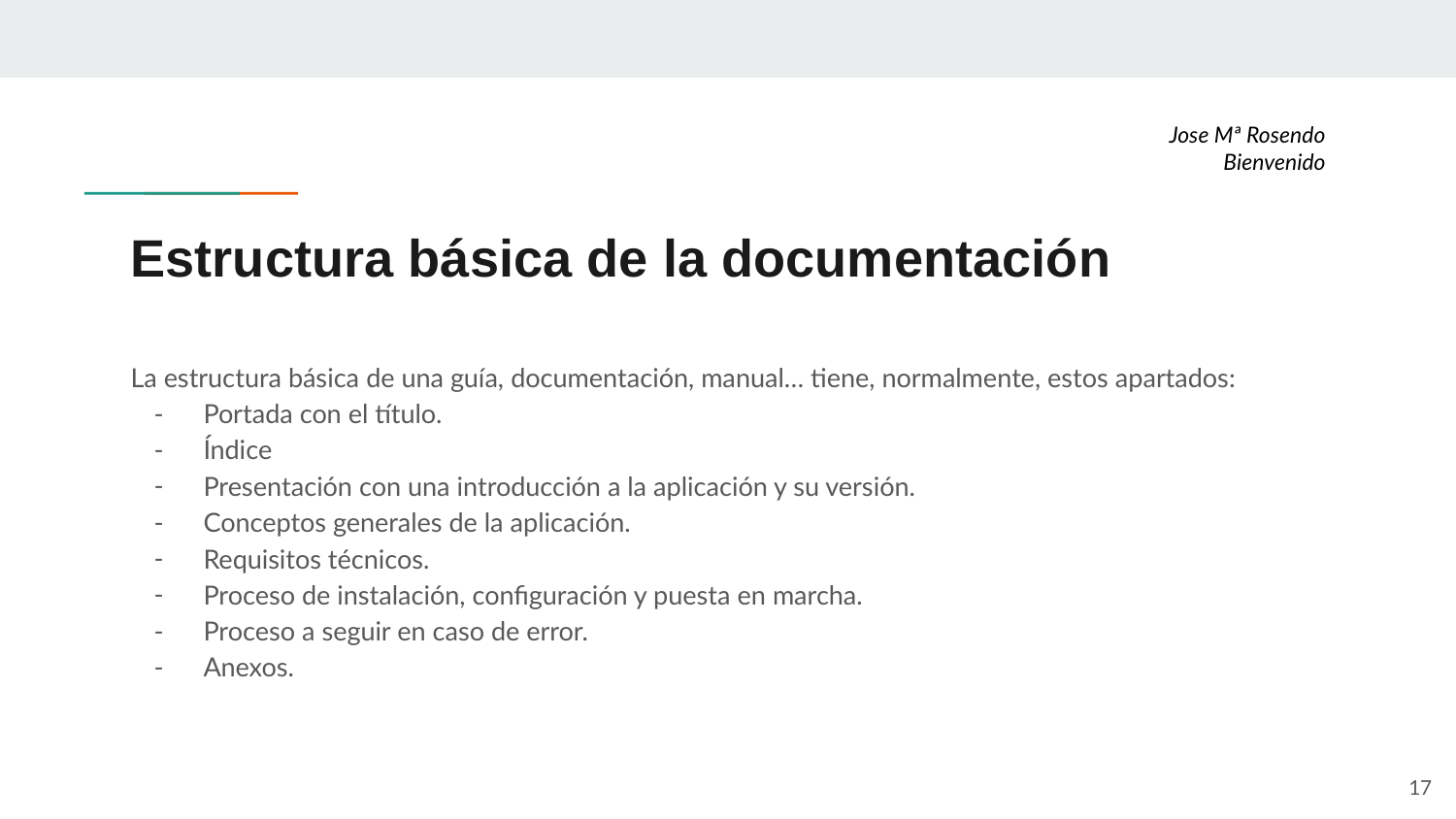

Jose Mª Rosendo Bienvenido
# Estructura básica de la documentación
La estructura básica de una guía, documentación, manual… tiene, normalmente, estos apartados:
Portada con el título.
Índice
Presentación con una introducción a la aplicación y su versión.
Conceptos generales de la aplicación.
Requisitos técnicos.
Proceso de instalación, configuración y puesta en marcha.
Proceso a seguir en caso de error.
Anexos.
17